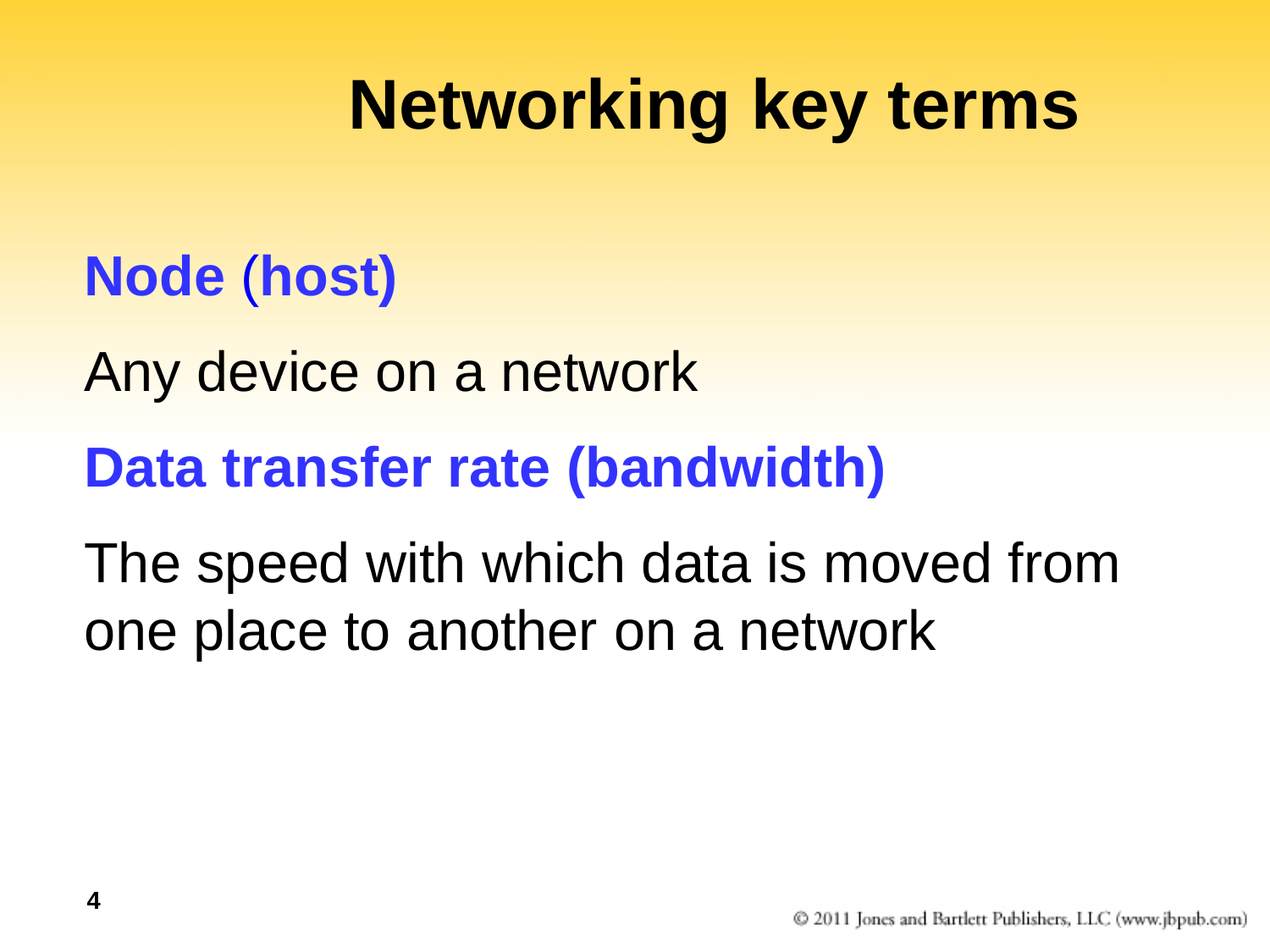

# Networking key terms
Node (host)
Any device on a network
Data transfer rate (bandwidth)
The speed with which data is moved from one place to another on a network
4